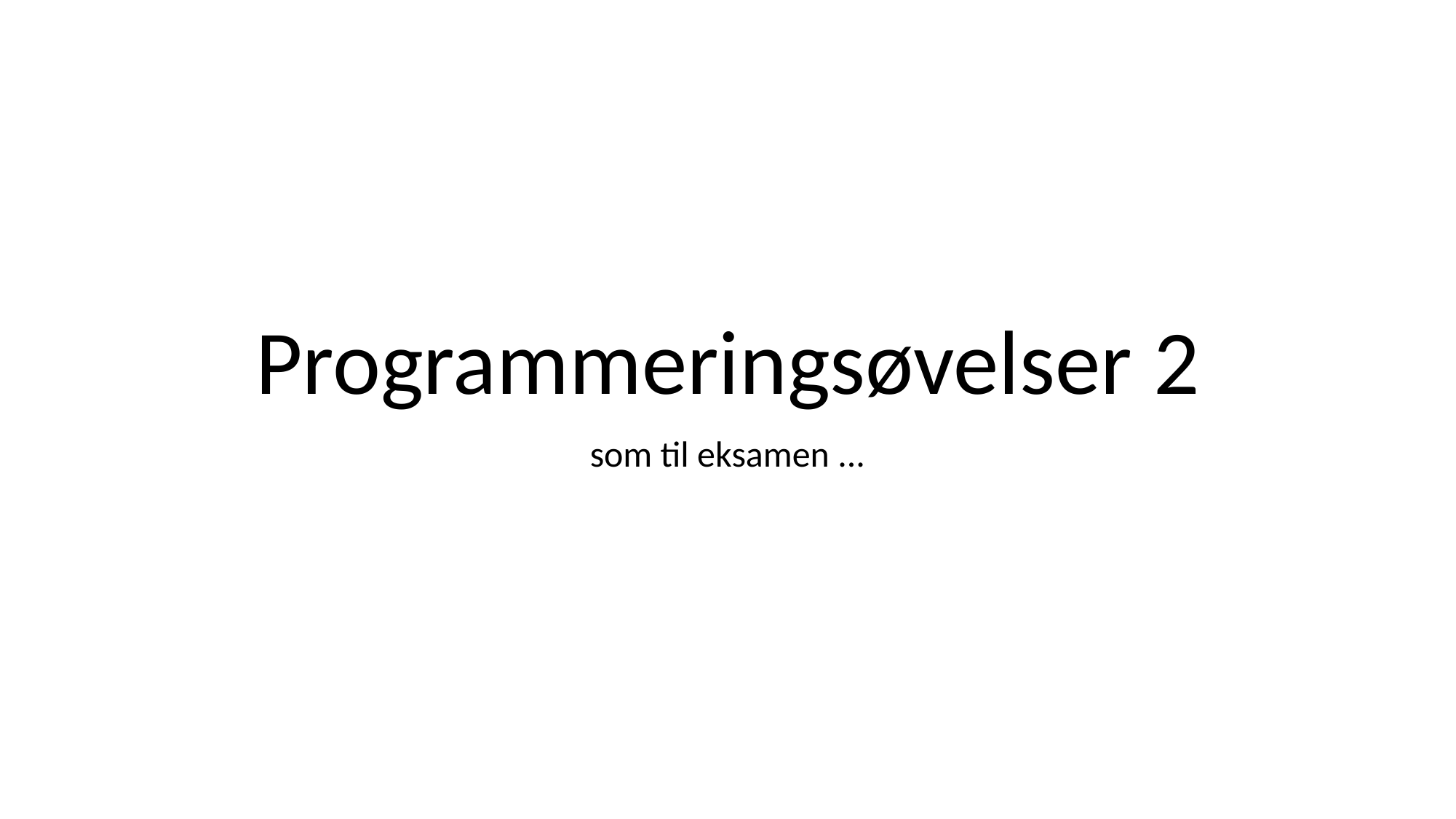

# Programmeringsøvelser 2
som til eksamen ...